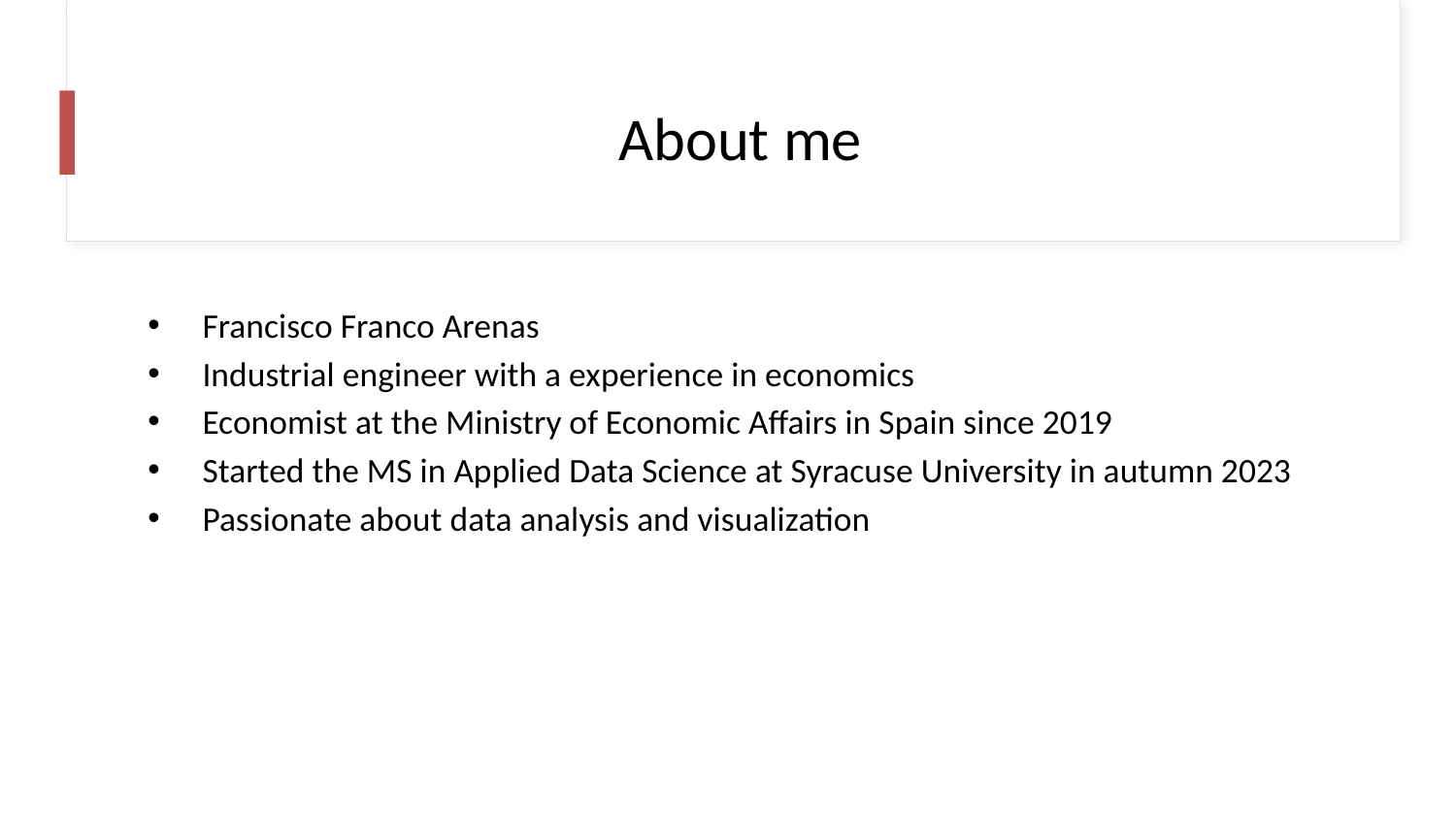

# About me

Francisco Franco Arenas
Industrial engineer with a experience in economics
Economist at the Ministry of Economic Affairs in Spain since 2019
Started the MS in Applied Data Science at Syracuse University in autumn 2023
Passionate about data analysis and visualization